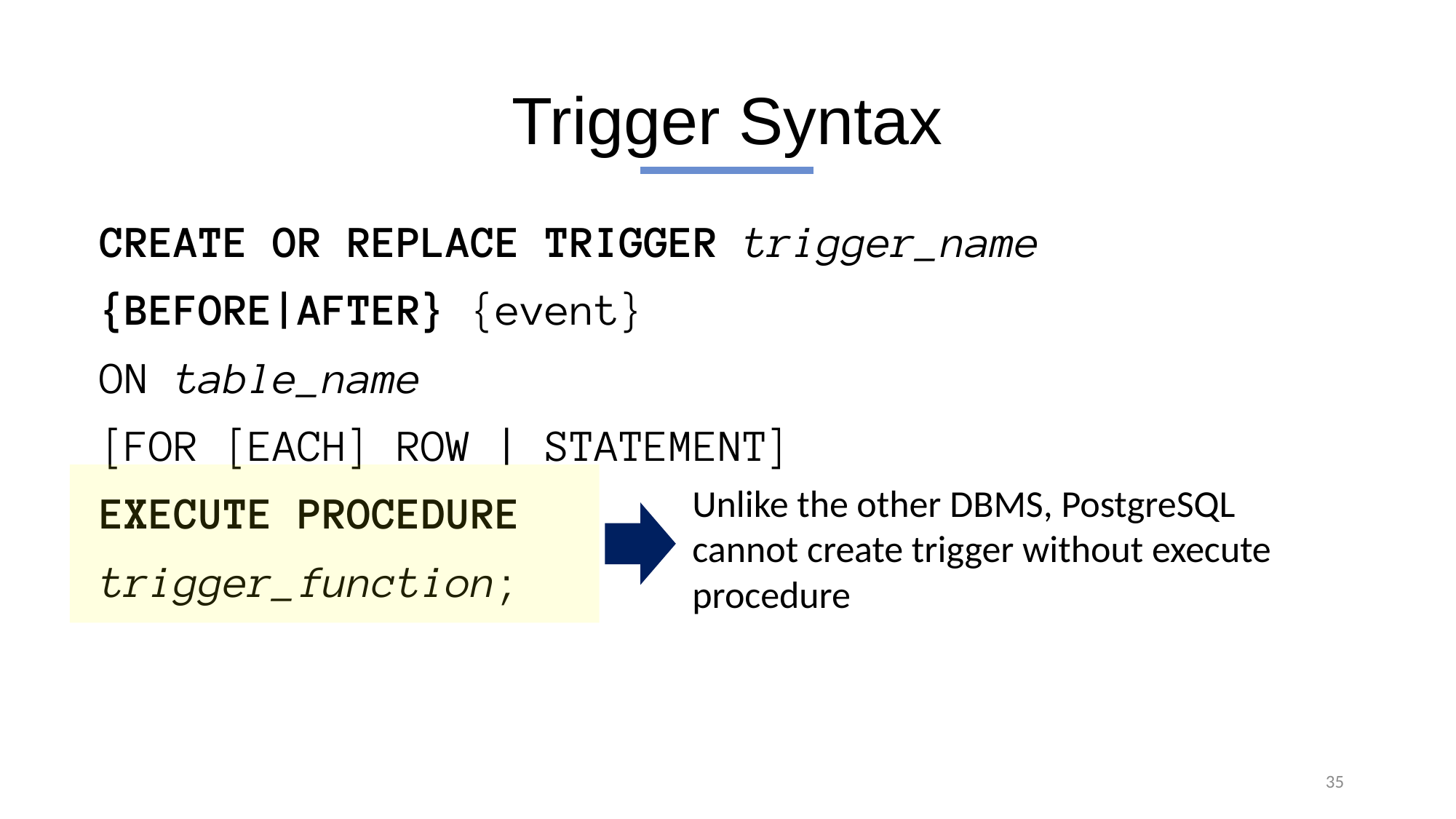

Trigger Syntax
CREATE OR REPLACE TRIGGER trigger_name
{BEFORE|AFTER} {event}
ON table_name
[FOR [EACH] ROW | STATEMENT]
EXECUTE PROCEDURE
trigger_function;

Unlike the other DBMS, PostgreSQL cannot create trigger without execute procedure

35